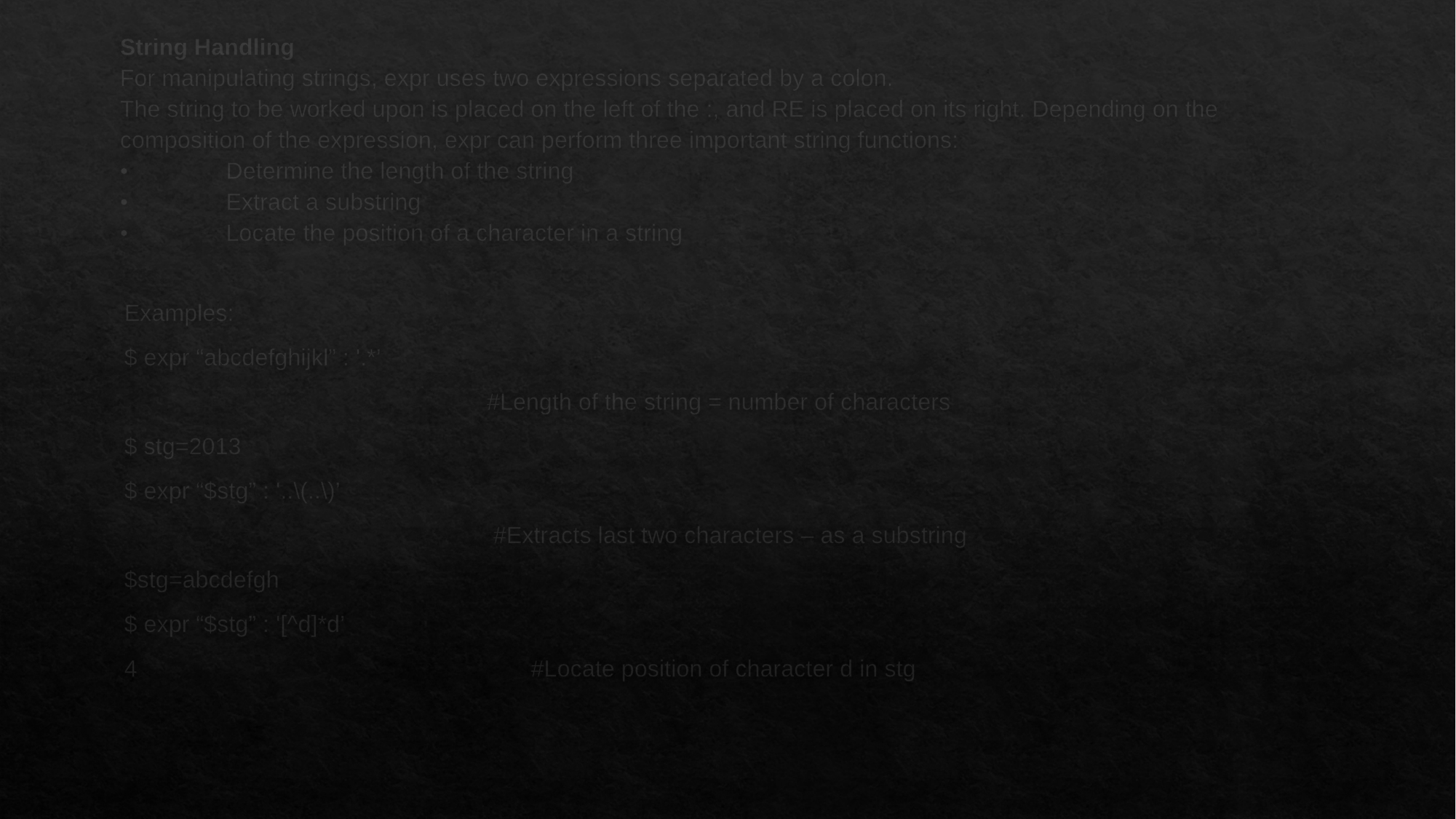

String Handling
For manipulating strings, expr uses two expressions separated by a colon.
The string to be worked upon is placed on the left of the :, and RE is placed on its right. Depending on the composition of the expression, expr can perform three important string functions:
•	Determine the length of the string
•	Extract a substring
•	Locate the position of a character in a string

Examples:
$ expr “abcdefghijkl” : '.*’
                                                        #Length of the string = number of characters
$ stg=2013
$ expr “$stg” : '..\(..\)’
                                                         #Extracts last two characters – as a substring
$stg=abcdefgh
$ expr “$stg” : '[^d]*d’
4	                                              #Locate position of character d in stg